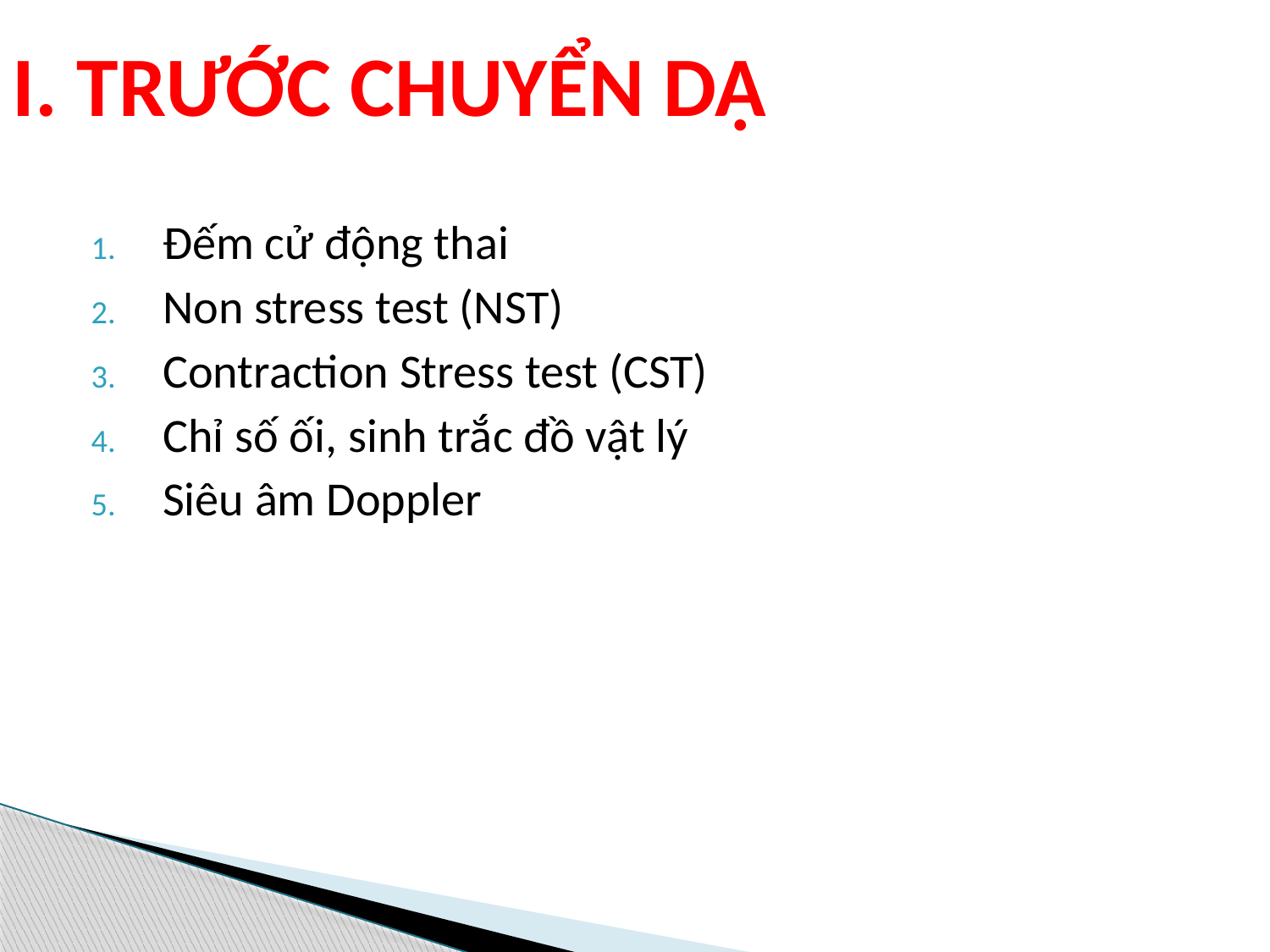

# I. TRƯỚC CHUYỂN DẠ
Đếm cử động thai
Non stress test (NST)
Contraction Stress test (CST)
Chỉ số ối, sinh trắc đồ vật lý
Siêu âm Doppler